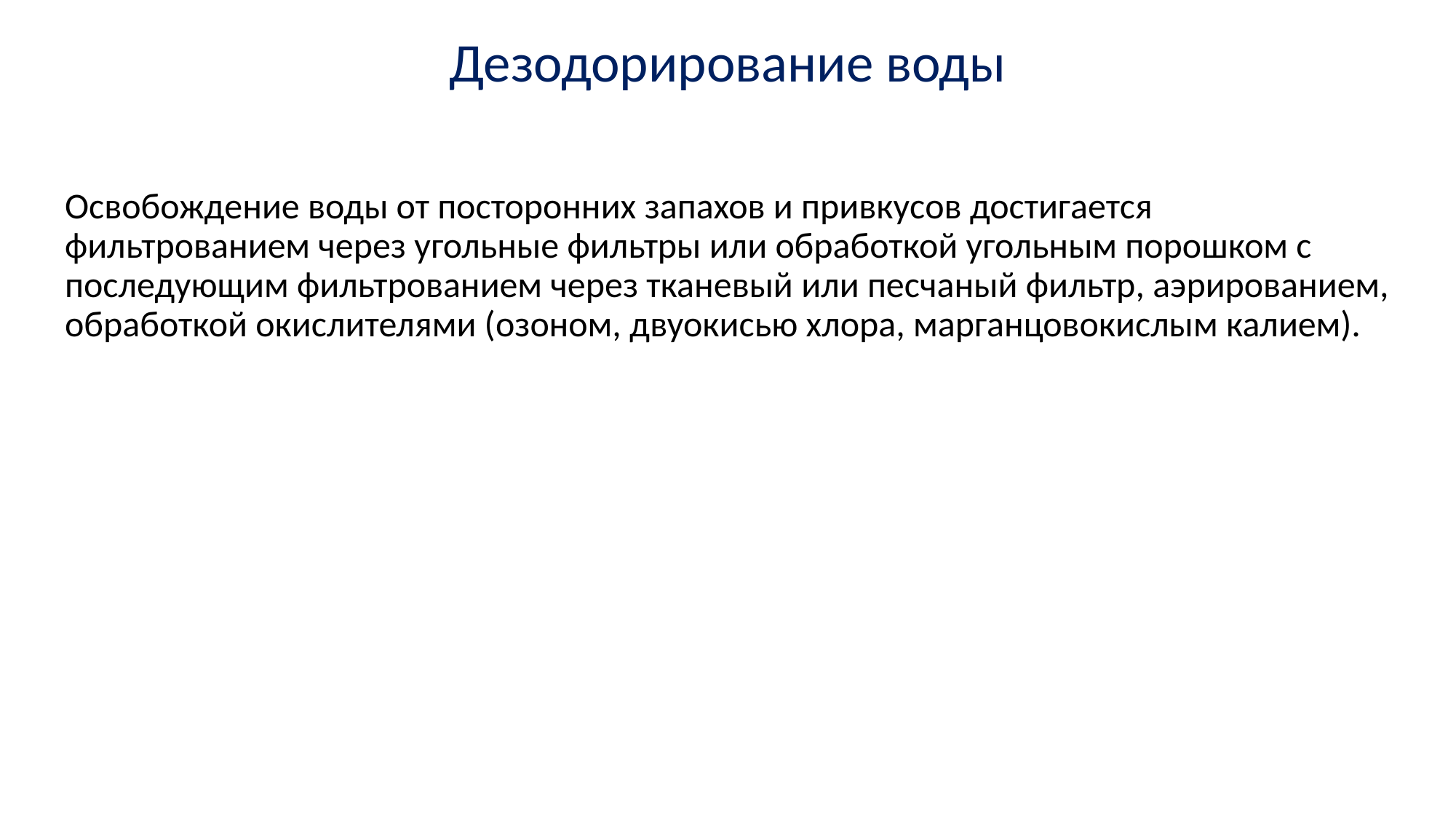

# Дезодорирование воды
Освобождение воды от посторонних запахов и привкусов достигается фильтрованием через угольные фильтры или обработкой угольным порошком с последующим фильтрованием через тканевый или песчаный фильтр, аэрированием, обработкой окислителями (озоном, двуокисью хлора, марганцовокислым калием).